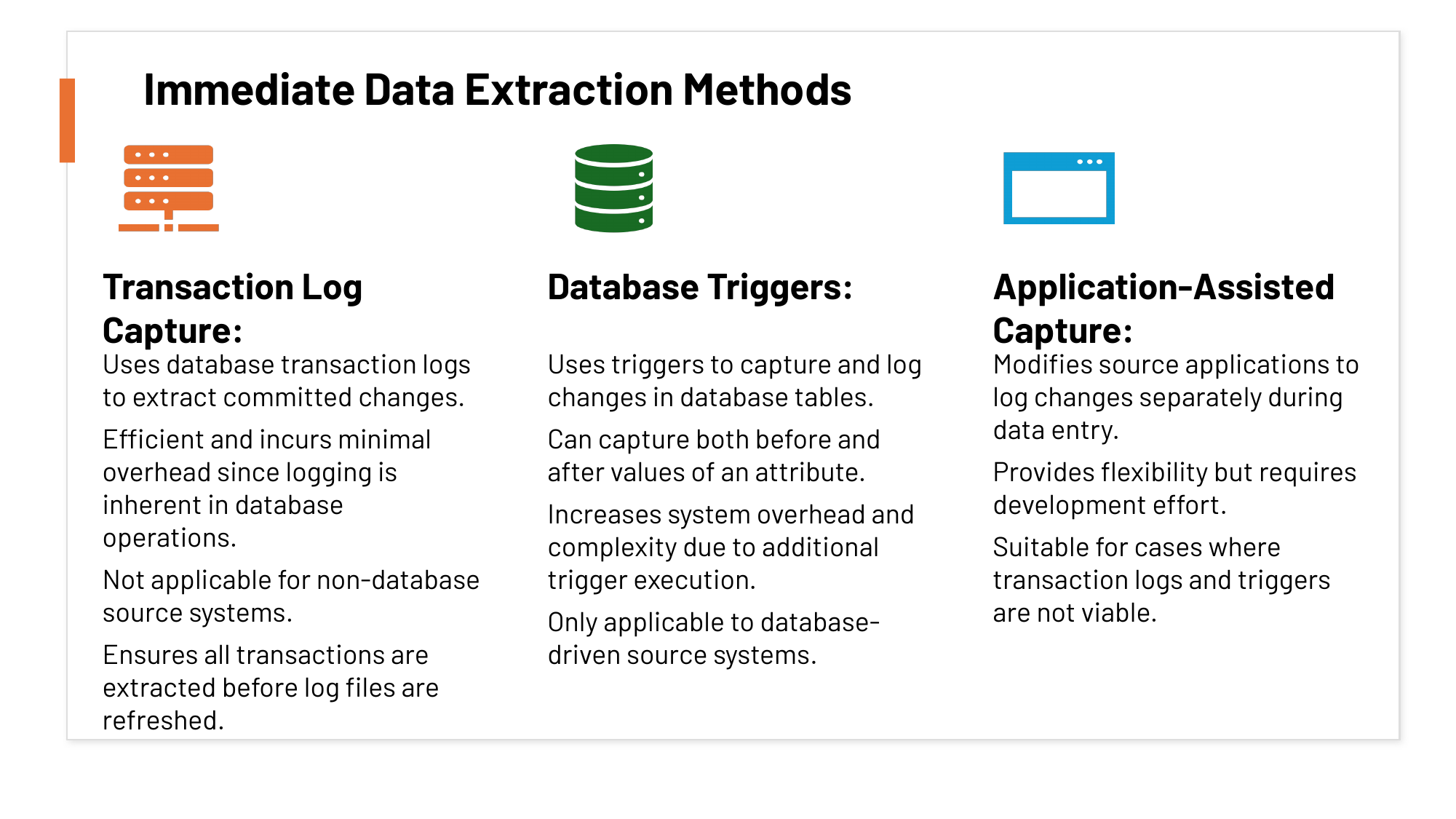

# Immediate Data Extraction Methods

Transaction Log Capture:
Uses database transaction logs to extract committed changes.
Efficient and incurs minimal overhead since logging is inherent in database operations.
Not applicable for non-database source systems.
Ensures all transactions are extracted before log files are refreshed.
Database Triggers:
Uses triggers to capture and log changes in database tables.
Can capture both before and after values of an attribute.
Increases system overhead and complexity due to additional trigger execution.
Only applicable to database-driven source systems.
Application-Assisted Capture:
Modifies source applications to log changes separately during data entry.
Provides flexibility but requires development effort.
Suitable for cases where transaction logs and triggers are not viable.